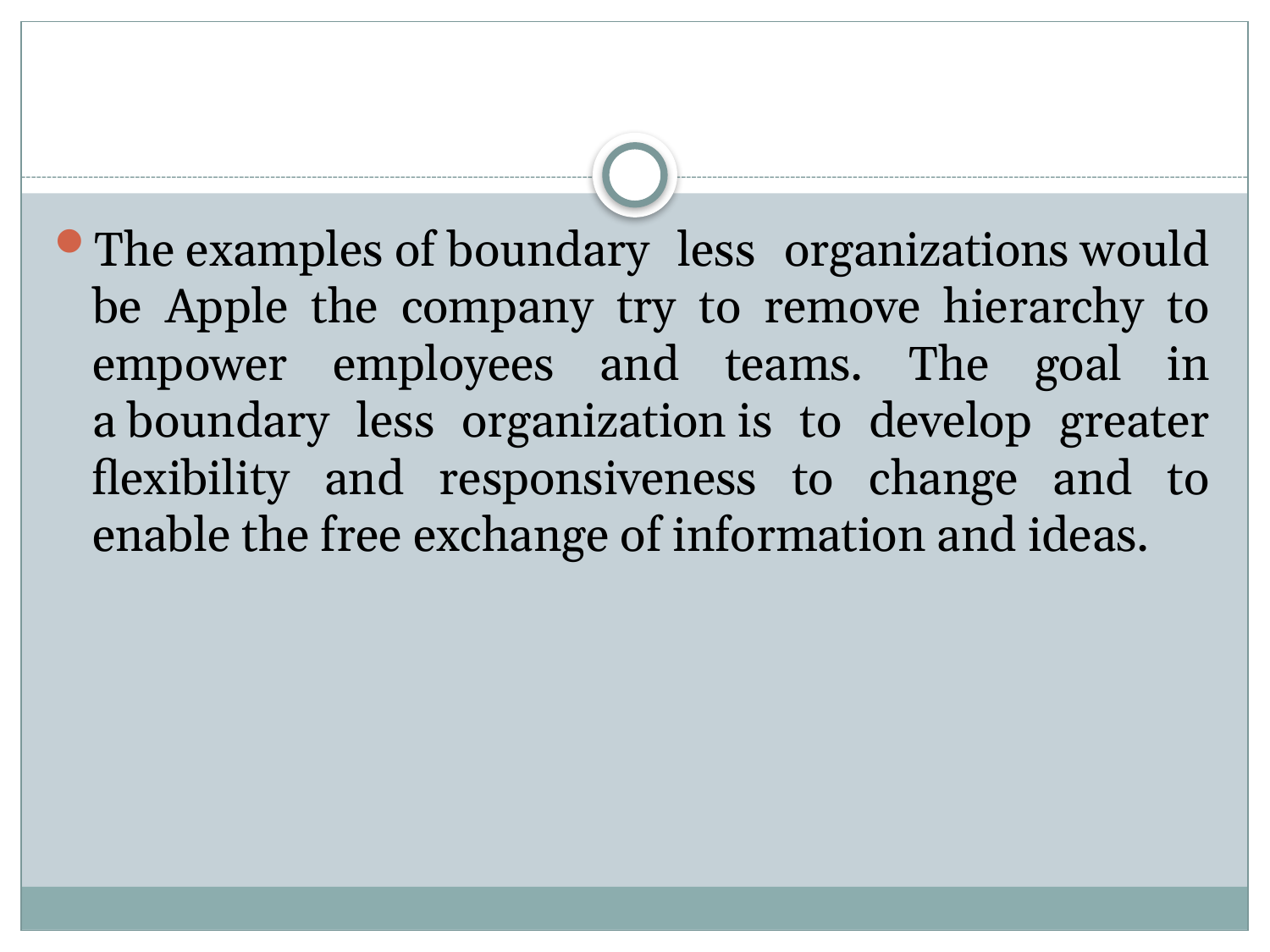

#
The examples of boundary less organizations would be Apple the company try to remove hierarchy to empower employees and teams. The goal in a boundary less organization is to develop greater flexibility and responsiveness to change and to enable the free exchange of information and ideas.